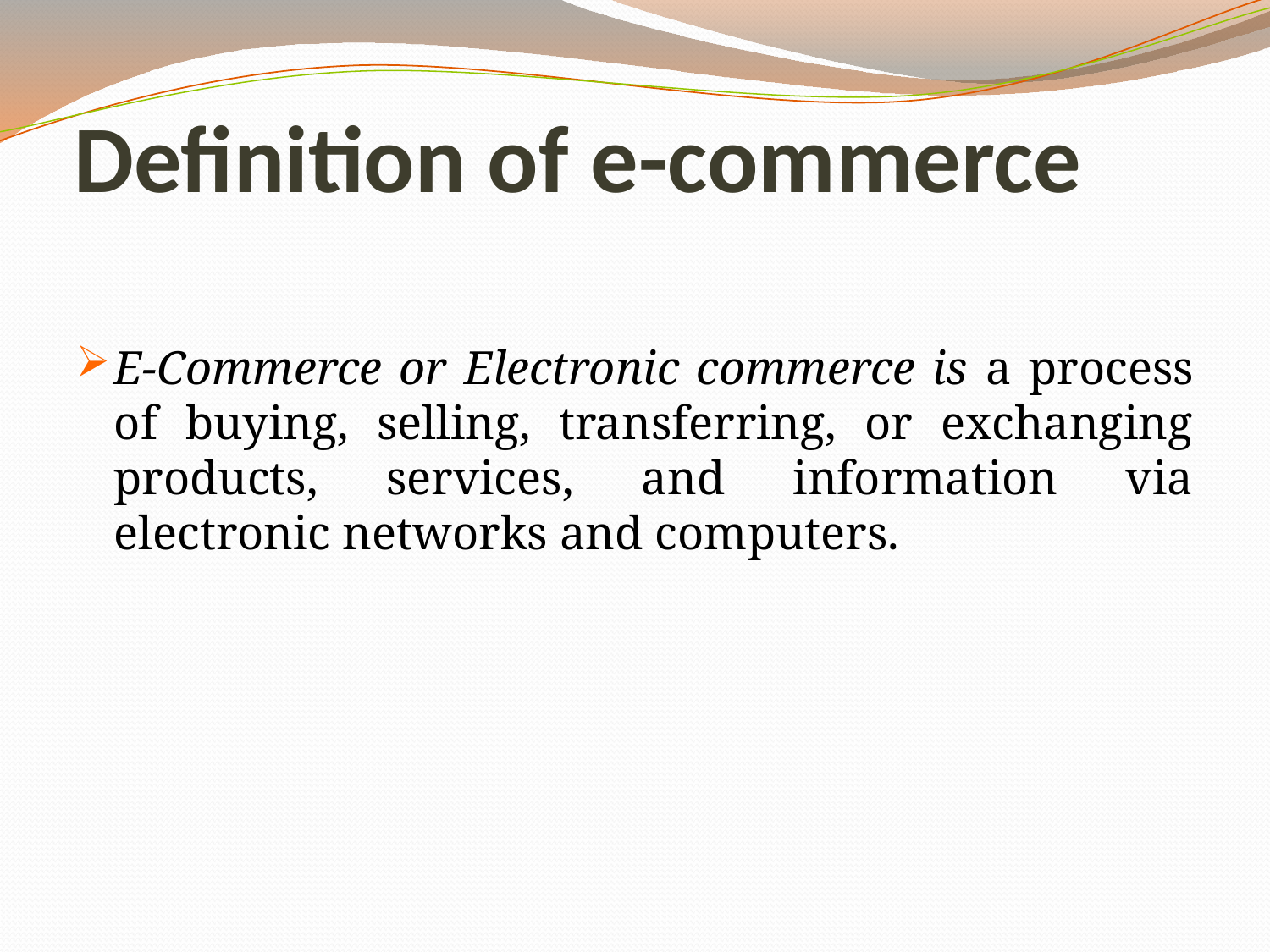

# Definition of e-commerce

E-Commerce or Electronic commerce is a process of buying, selling, transferring, or exchanging products, services, and information via electronic networks and computers.